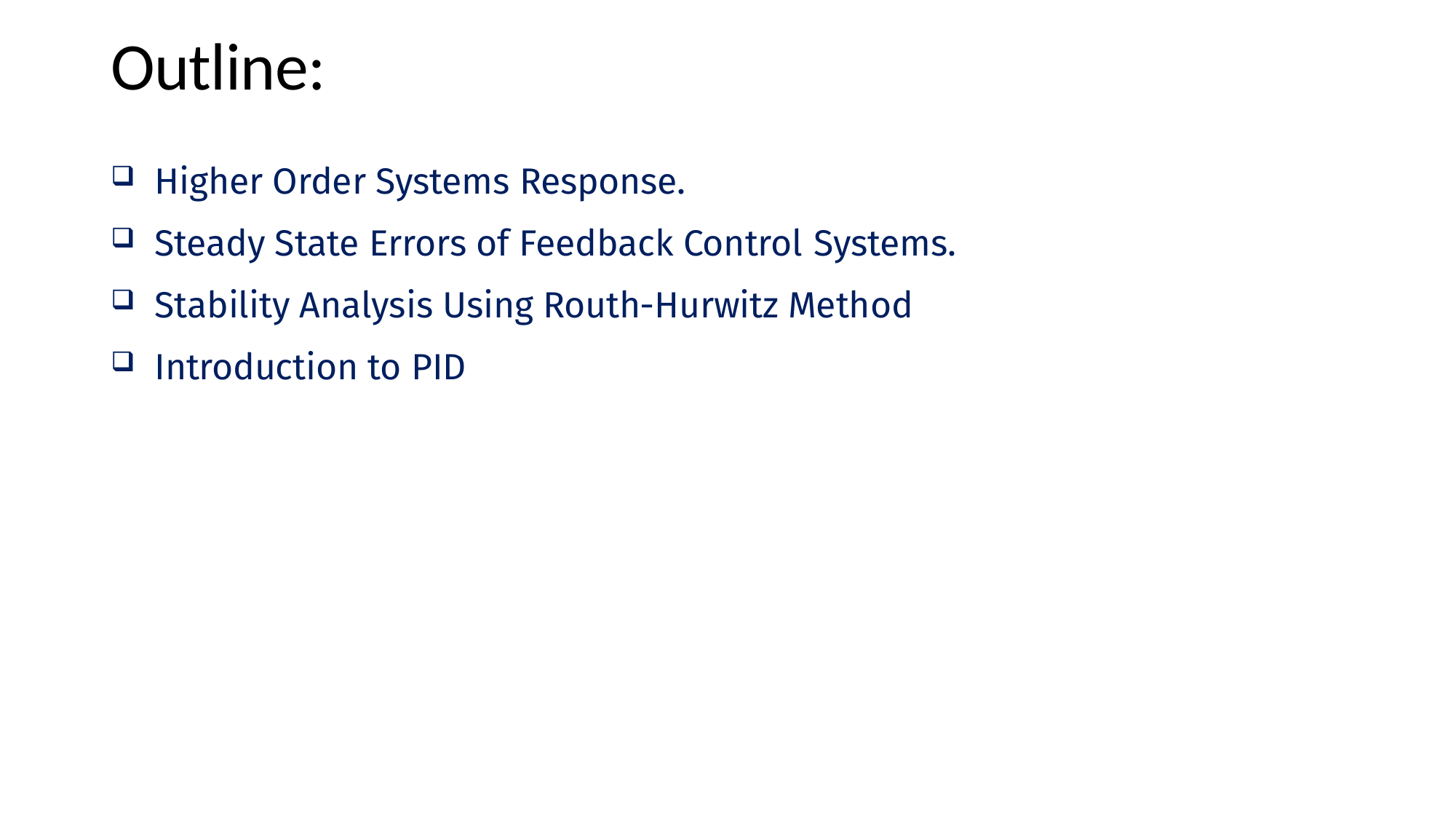

# Outline:
Higher Order Systems Response.
Steady State Errors of Feedback Control Systems.
Stability Analysis Using Routh-Hurwitz Method
Introduction to PID